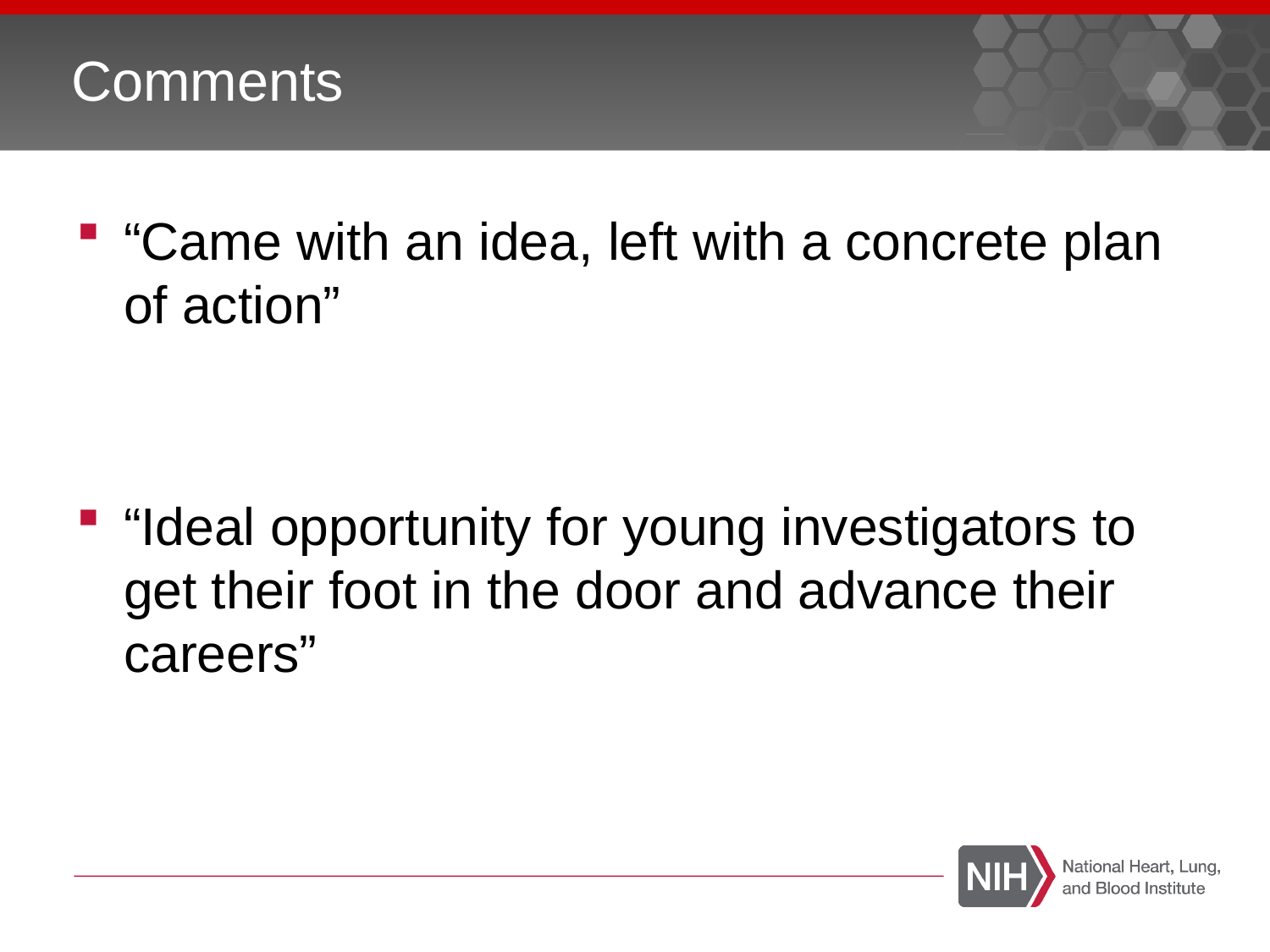

# Comments
“Came with an idea, left with a concrete plan of action”

“Ideal opportunity for young investigators to get their foot in the door and advance their careers”